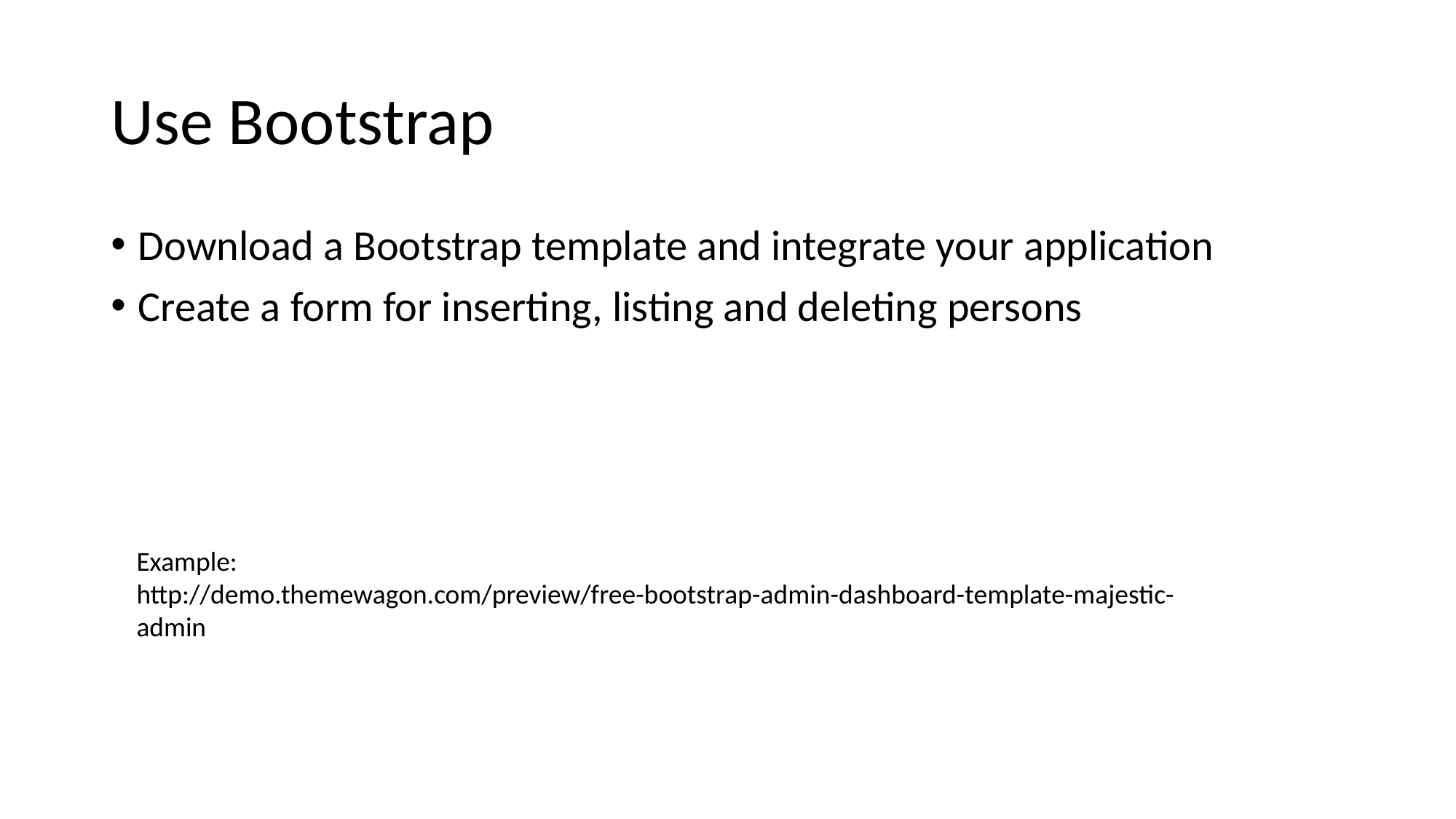

# Use Bootstrap
Download a Bootstrap template and integrate your application
Create a form for inserting, listing and deleting persons

Example:
http://demo.themewagon.com/preview/free-bootstrap-admin-dashboard-template-majestic-admin